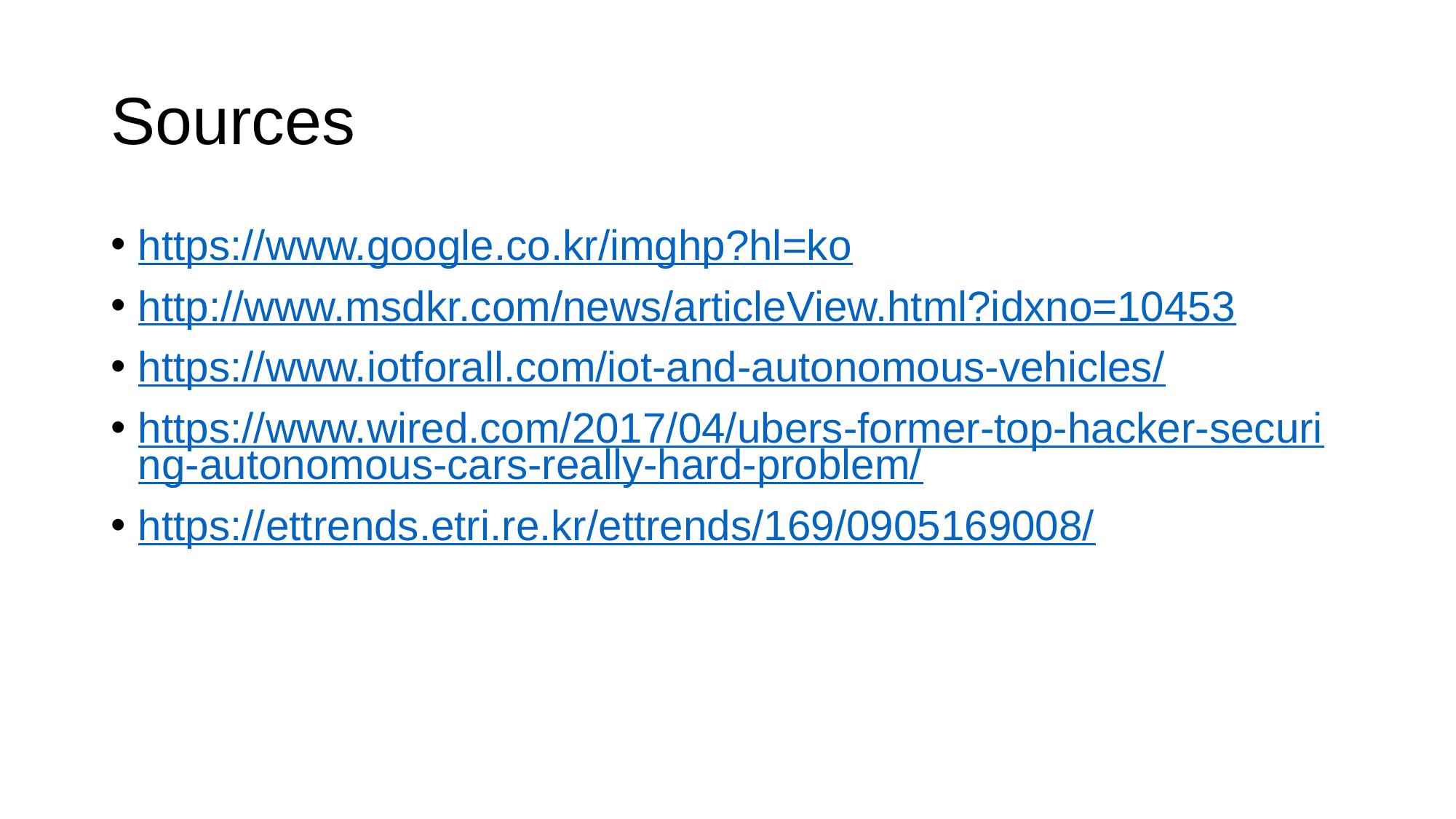

# Sources
https://www.google.co.kr/imghp?hl=ko
http://www.msdkr.com/news/articleView.html?idxno=10453
https://www.iotforall.com/iot-and-autonomous-vehicles/
https://www.wired.com/2017/04/ubers-former-top-hacker-securing-autonomous-cars-really-hard-problem/
https://ettrends.etri.re.kr/ettrends/169/0905169008/